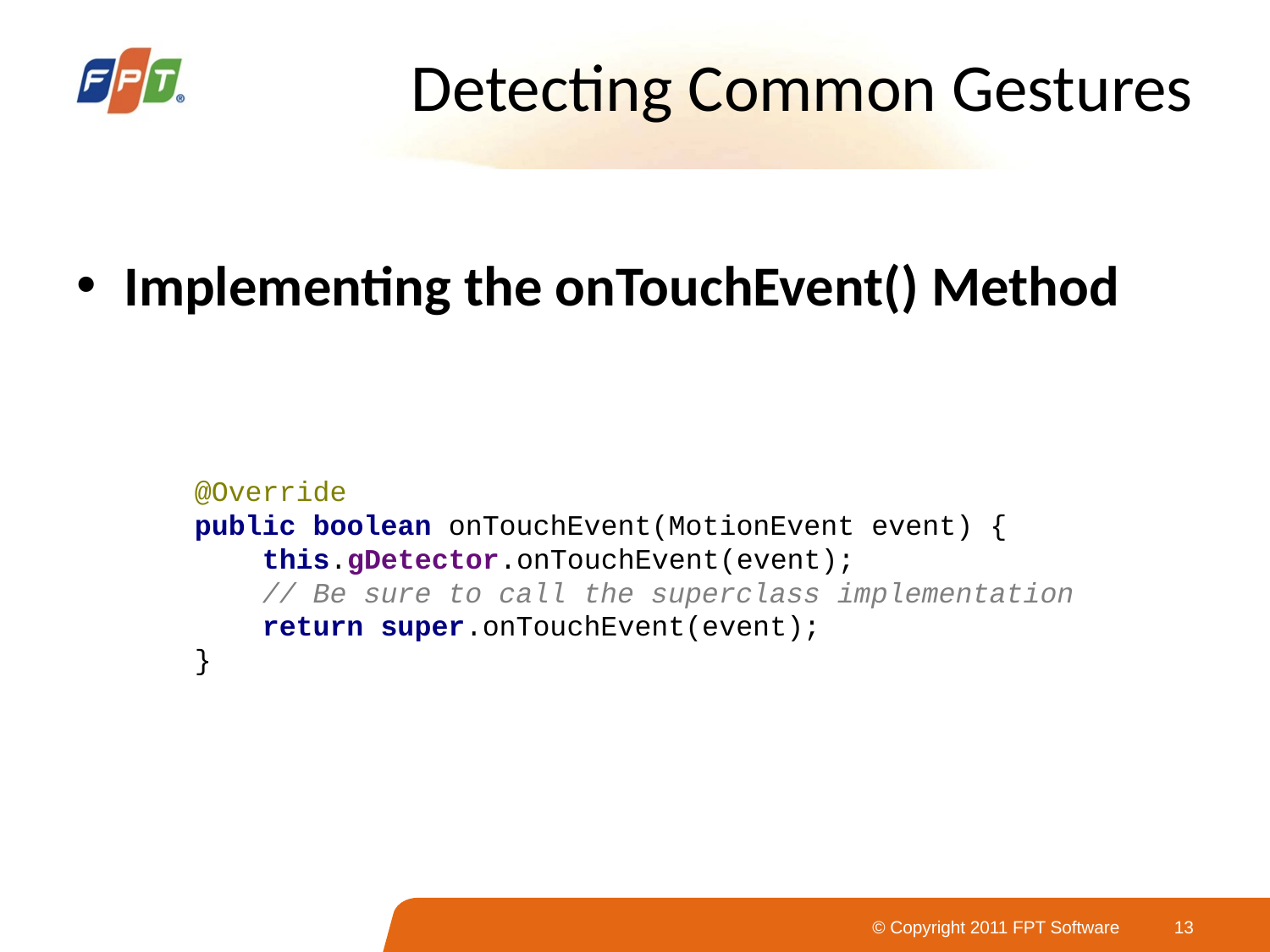

# Detecting Common Gestures
Implementing the onTouchEvent() Method
@Override
public boolean onTouchEvent(MotionEvent event) {
    this.gDetector.onTouchEvent(event);
    // Be sure to call the superclass implementation
    return super.onTouchEvent(event);
}